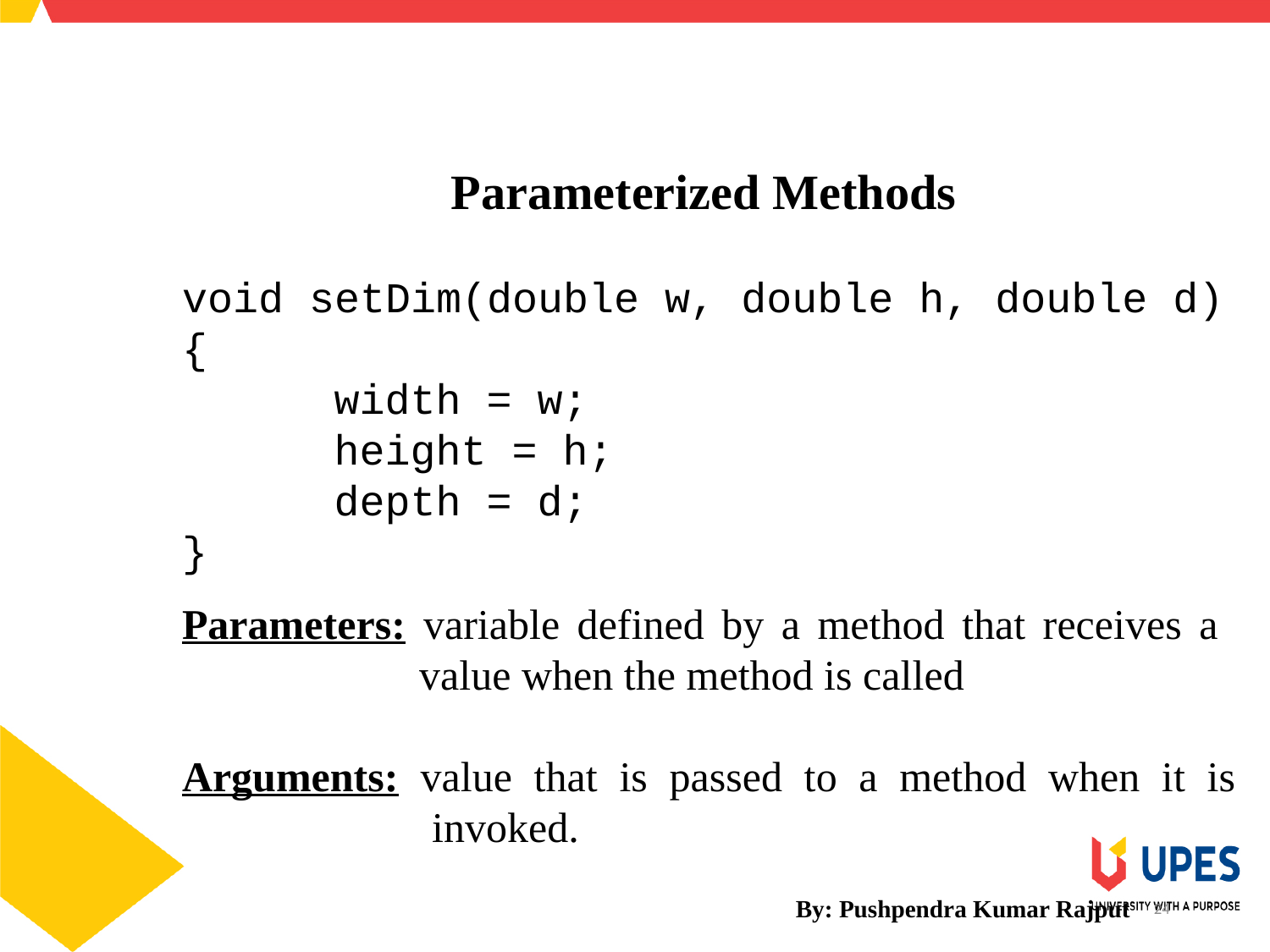

SCHOOL OF ENGINEERING & TECHNOLOGY
DEPARTMENT OF COMPUTER SCIENCE AND ENGINEERING
Parameterized Methods
void setDim(double w, double h, double d)
{
		width = w;
		height = h;
		depth = d;
}
Parameters: variable defined by a method that receives a  value when the method is called

Arguments: value that is passed to a method when it is invoked.
By: Pushpendra Kumar Rajput
24